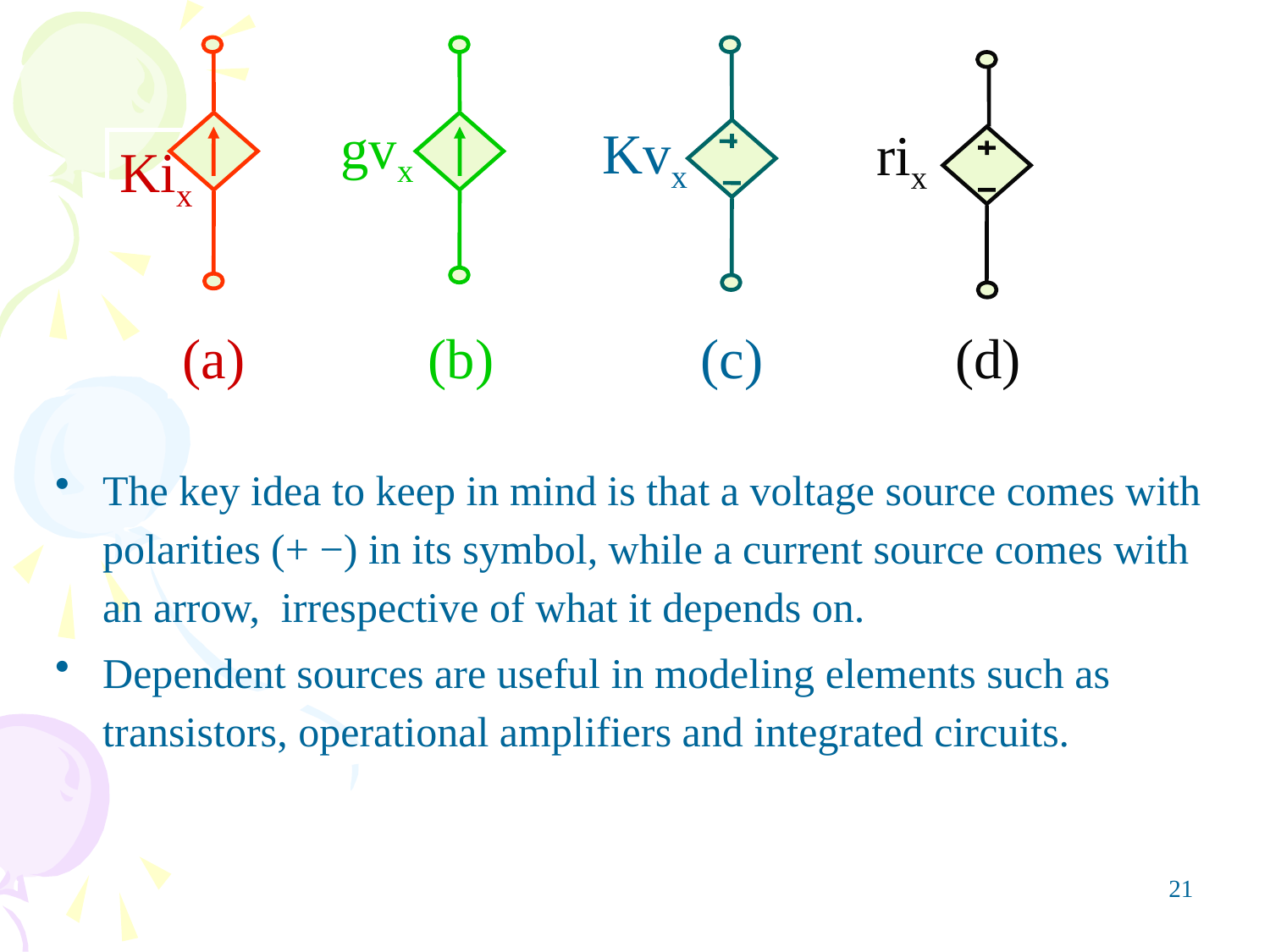

gvx
Kvx

rix

(a)
(b)
(c)
(d)
Kix
# The key idea to keep in mind is that a voltage source comes with polarities (+ −) in its symbol, while a current source comes with an arrow,  irrespective of what it depends on.
Dependent sources are useful in modeling elements such as transistors, operational amplifiers and integrated circuits.
21